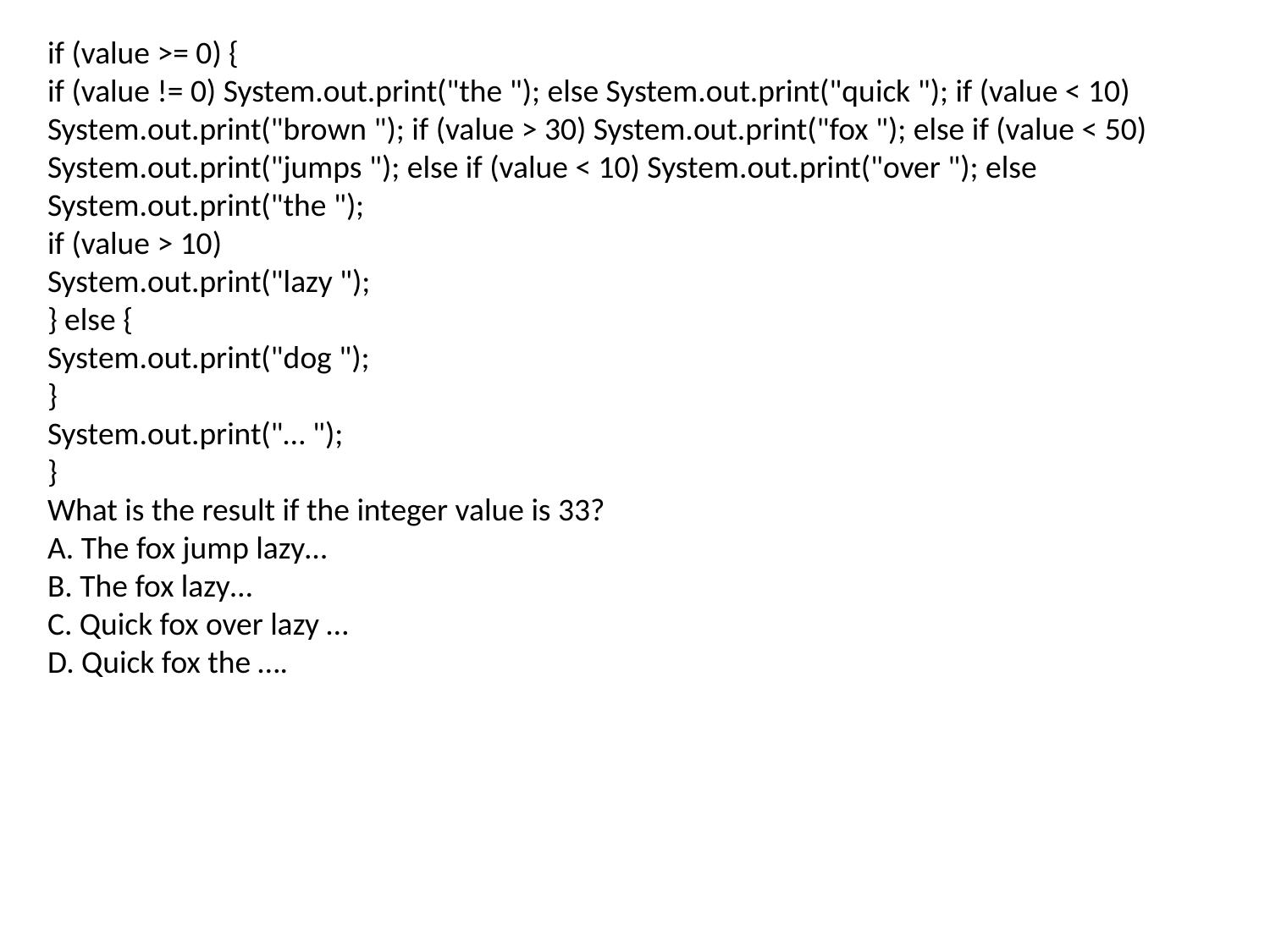

if (value >= 0) {
if (value != 0) System.out.print("the "); else System.out.print("quick "); if (value < 10)
System.out.print("brown "); if (value > 30) System.out.print("fox "); else if (value < 50)
System.out.print("jumps "); else if (value < 10) System.out.print("over "); else
System.out.print("the ");
if (value > 10)
System.out.print("lazy ");
} else {
System.out.print("dog ");
}
System.out.print("… ");
}
What is the result if the integer value is 33?
A. The fox jump lazy…
B. The fox lazy…
C. Quick fox over lazy …
D. Quick fox the ….